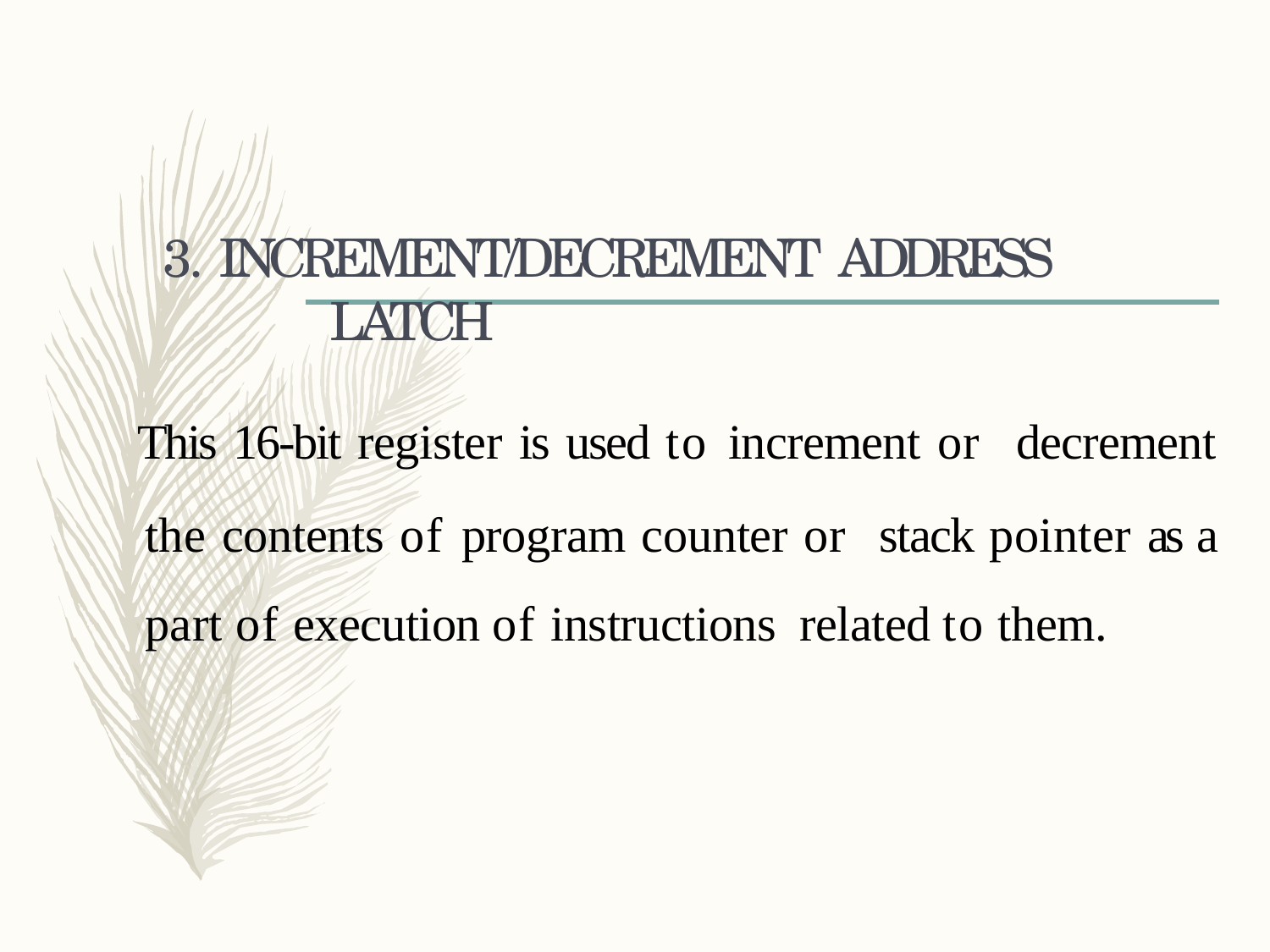

# 3. INCREMENT/DECREMENT  ADDRESS LATCH
  This 16-bit register is used to increment or  decrement the contents of program counter or  stack pointer as a part of execution of instructions  related to them.